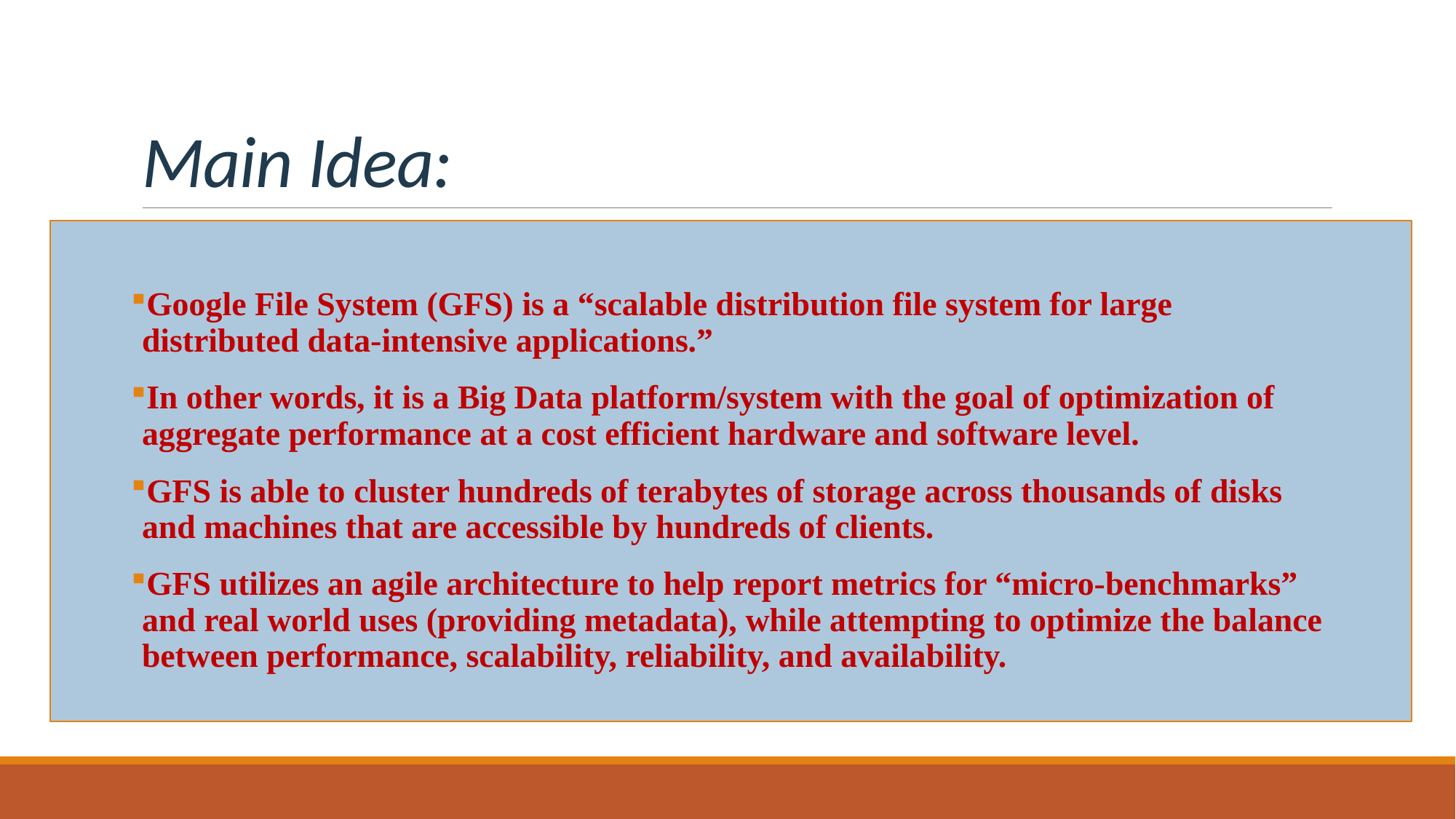

# Main Idea:

Google File System (GFS) is a “scalable distribution file system for large distributed data-intensive applications.”
In other words, it is a Big Data platform/system with the goal of optimization of aggregate performance at a cost efficient hardware and software level.
GFS is able to cluster hundreds of terabytes of storage across thousands of disks and machines that are accessible by hundreds of clients.
GFS utilizes an agile architecture to help report metrics for “micro-benchmarks” and real world uses (providing metadata), while attempting to optimize the balance between performance, scalability, reliability, and availability.